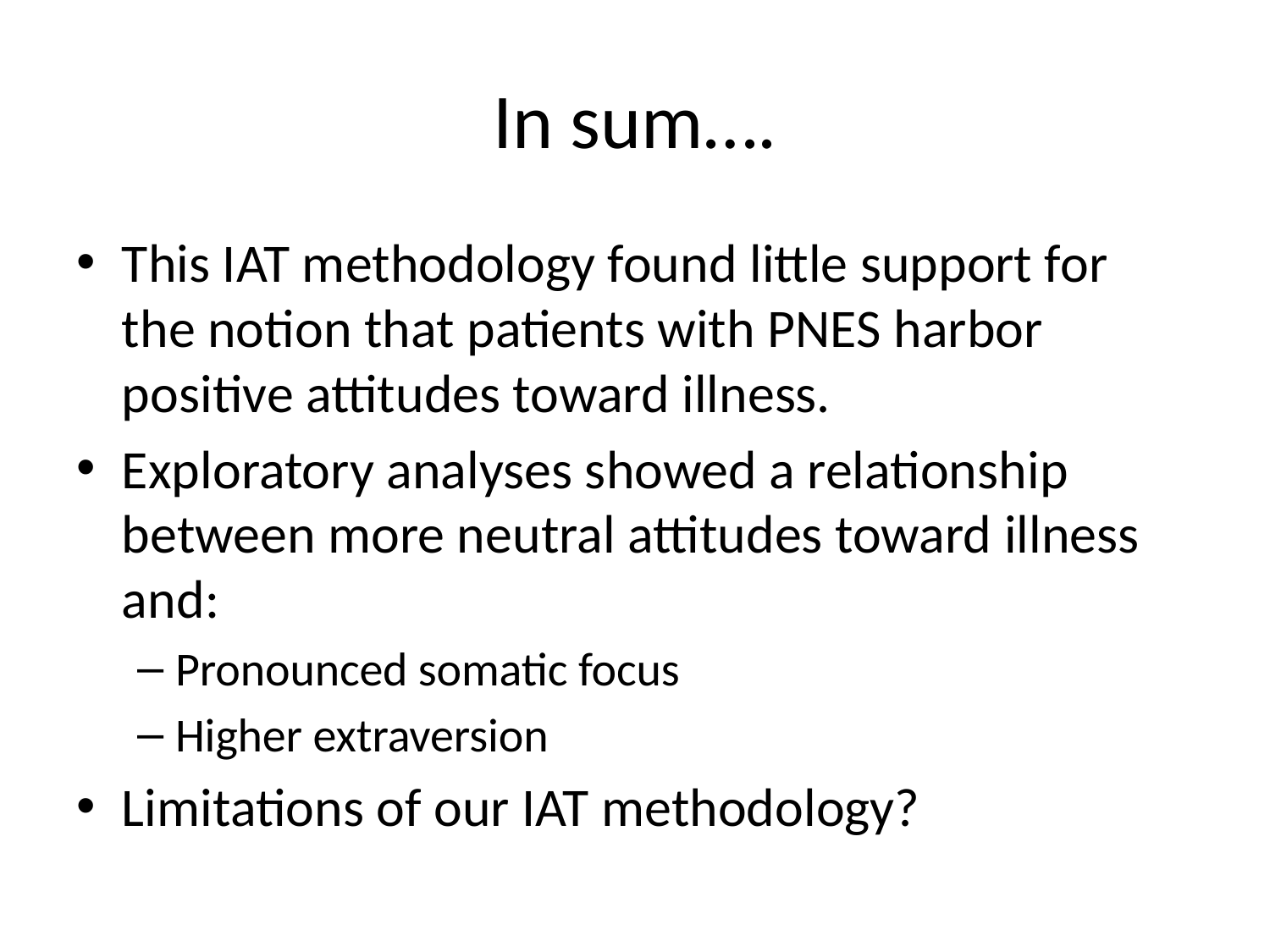

# In sum….
This IAT methodology found little support for the notion that patients with PNES harbor positive attitudes toward illness.
Exploratory analyses showed a relationship between more neutral attitudes toward illness and:
Pronounced somatic focus
Higher extraversion
Limitations of our IAT methodology?